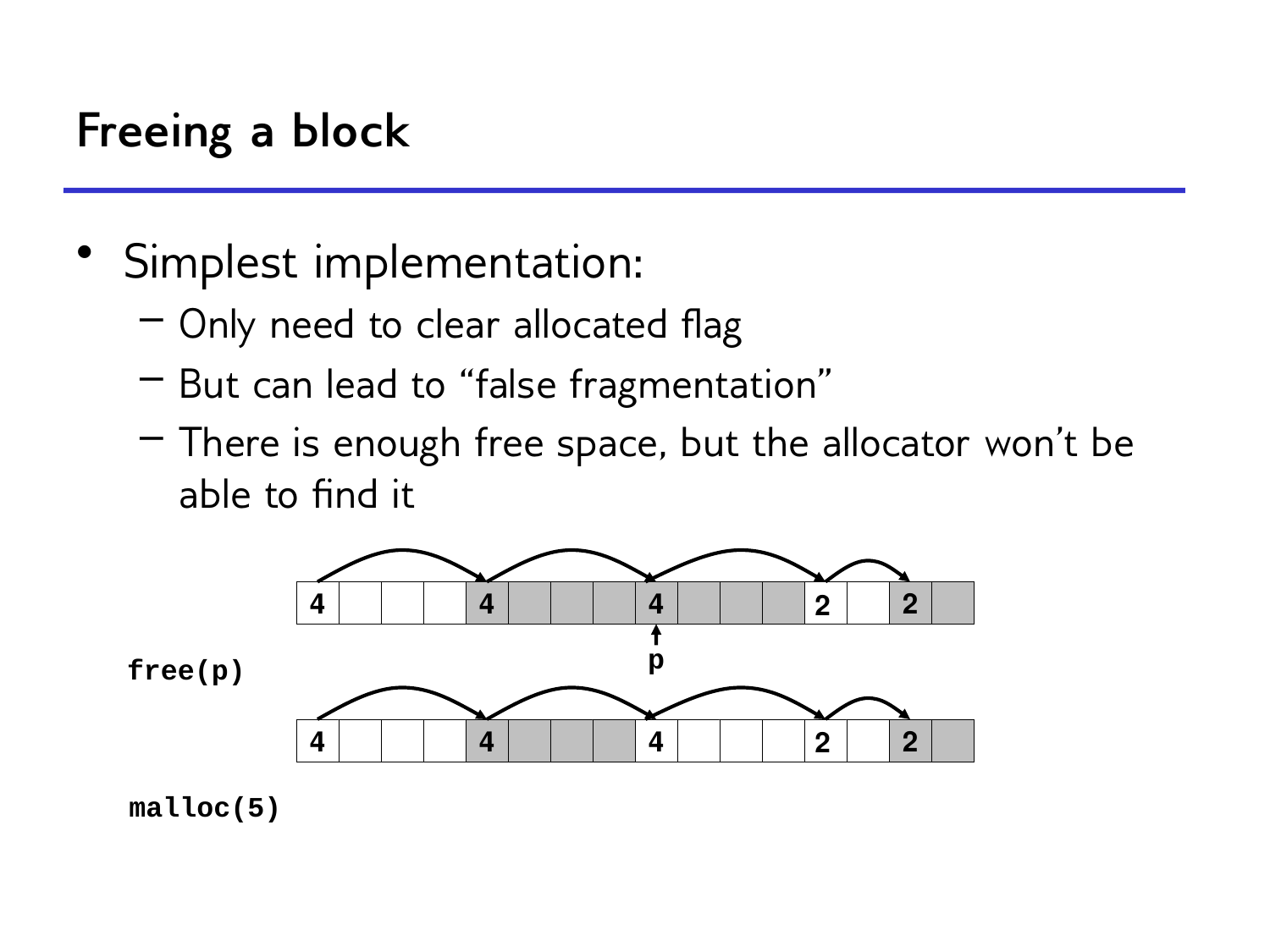

# Freeing a block
Simplest implementation:
Only need to clear allocated flag
But can lead to “false fragmentation”
There is enough free space, but the allocator won’t be able to find it

4

2
4

4

2

p
free(p)

2
4

4

4

2

malloc(5)
34